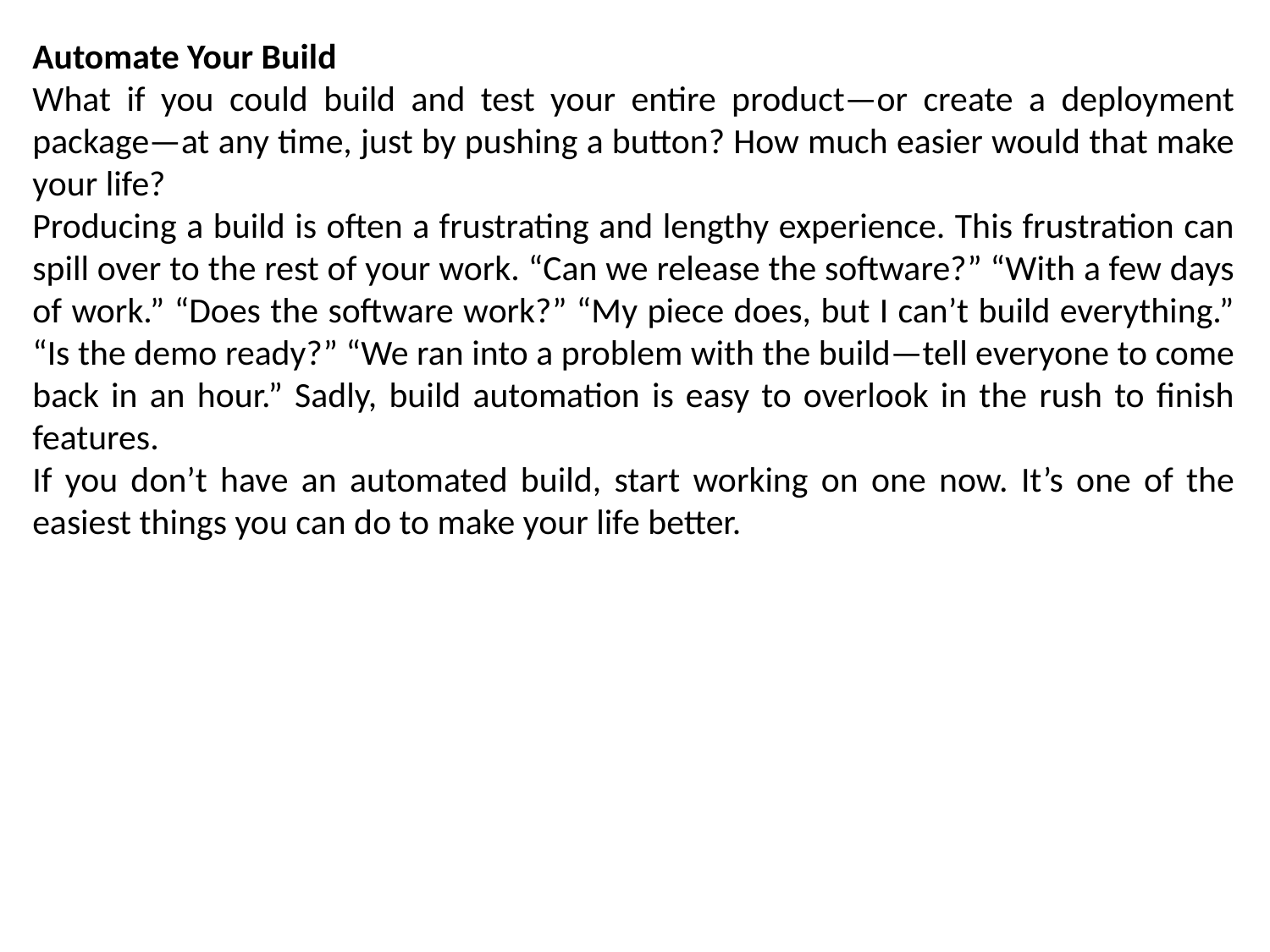

Automate Your Build
What if you could build and test your entire product—or create a deployment package—at any time, just by pushing a button? How much easier would that make your life?
Producing a build is often a frustrating and lengthy experience. This frustration can spill over to the rest of your work. “Can we release the software?” “With a few days of work.” “Does the software work?” “My piece does, but I can’t build everything.” “Is the demo ready?” “We ran into a problem with the build—tell everyone to come back in an hour.” Sadly, build automation is easy to overlook in the rush to finish features.
If you don’t have an automated build, start working on one now. It’s one of the easiest things you can do to make your life better.